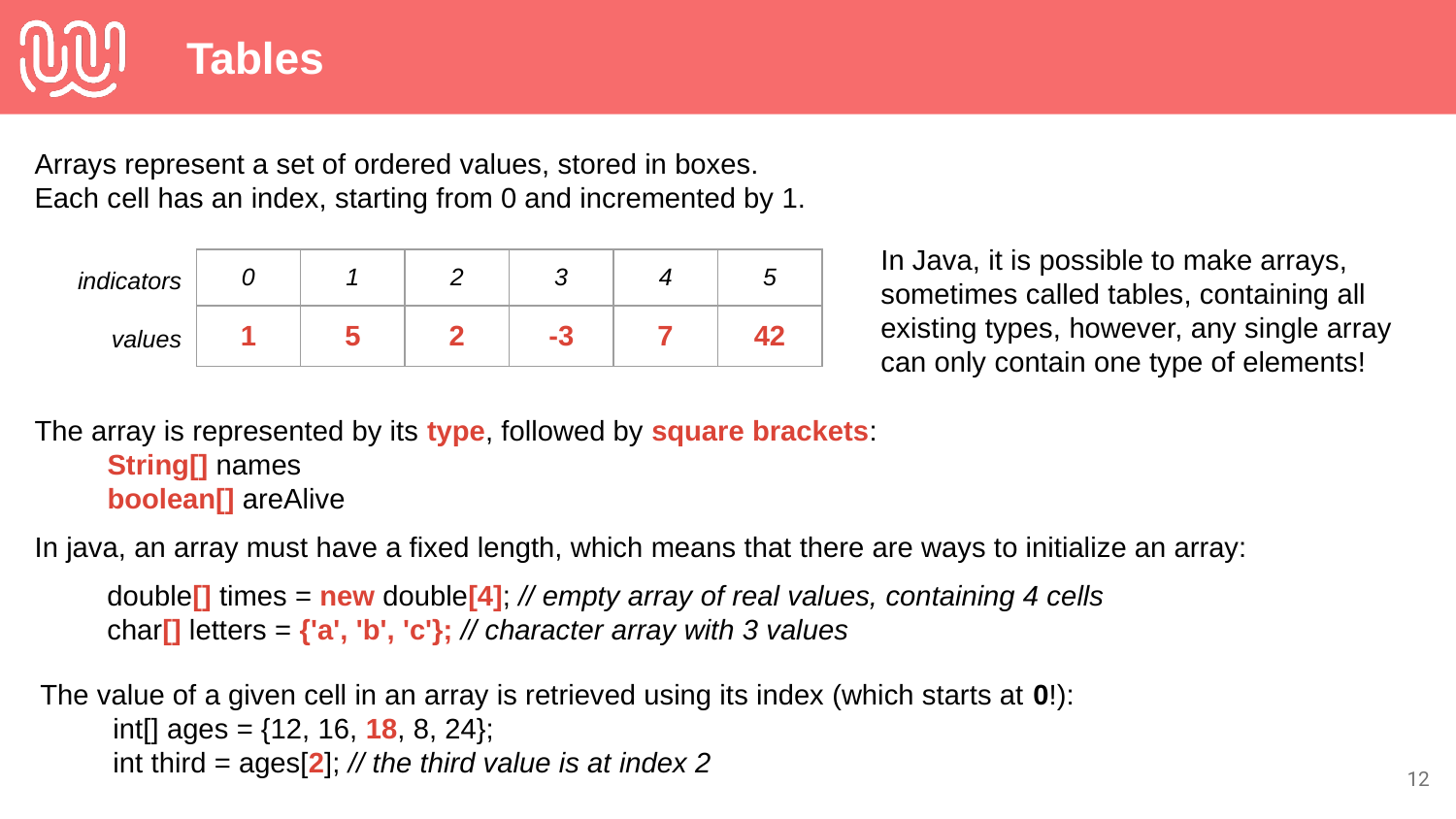

# Tables
Arrays represent a set of ordered values, stored in boxes.
Each cell has an index, starting from 0 and incremented by 1.
In Java, it is possible to make arrays, sometimes called tables, containing all existing types, however, any single array can only contain one type of elements!

| 0 | 1 | 2 | 3 | 4 | 5 |
| --- | --- | --- | --- | --- | --- |
| 1 | 5 | 2 | -3 | 7 | 42 |
indicators
values
The array is represented by its type, followed by square brackets:
String[] names
boolean[] areAlive

In java, an array must have a fixed length, which means that there are ways to initialize an array:
double[] times = new double[4]; // empty array of real values, containing 4 cells
char[] letters = {'a', 'b', 'c'}; // character array with 3 values
The value of a given cell in an array is retrieved using its index (which starts at 0!):
int[] ages = {12, 16, 18, 8, 24};
int third = ages[2]; // the third value is at index 2
12